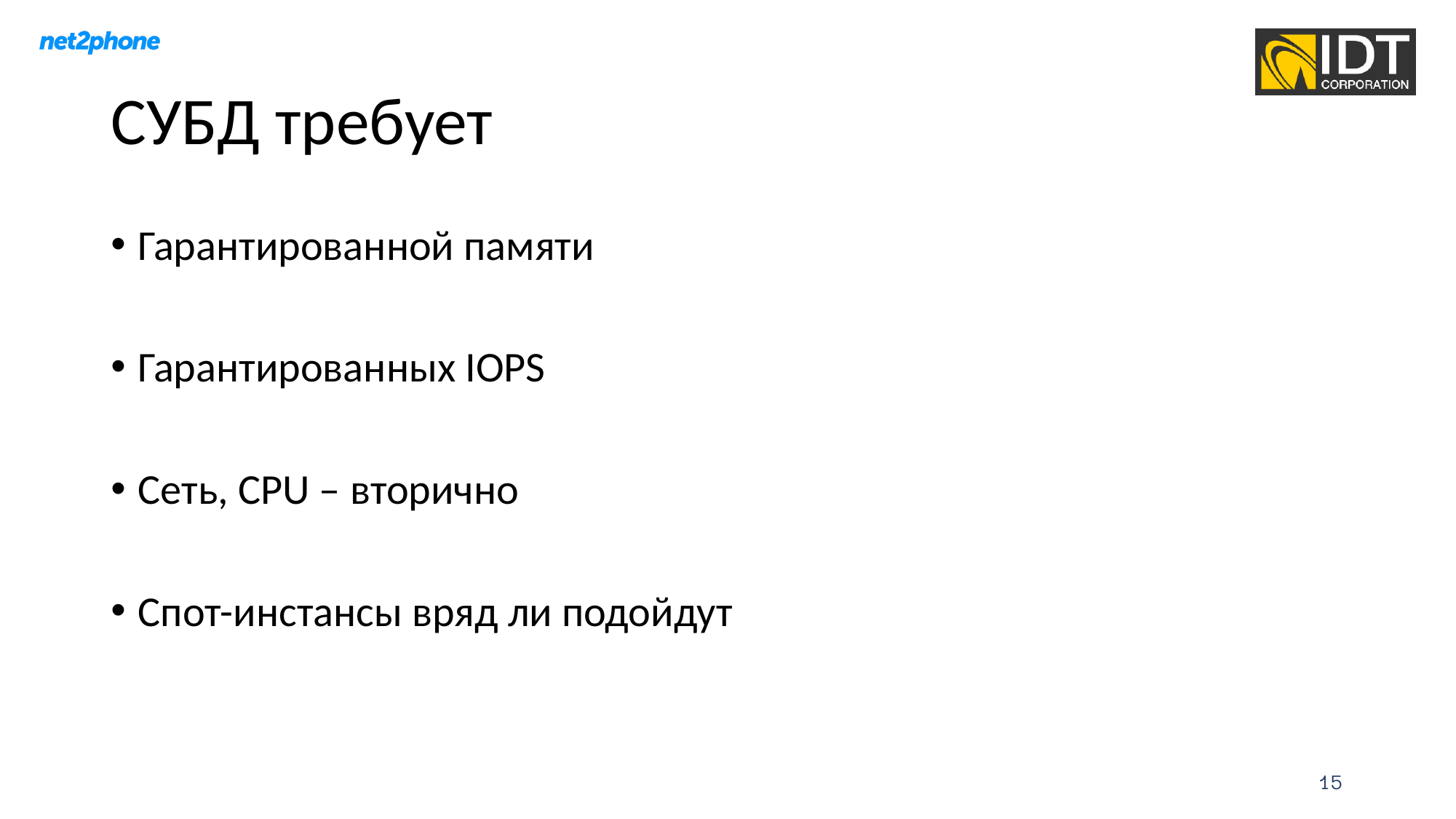

# СУБД требует
Гарантированной памяти

Гарантированных IOPS

Сеть, CPU – вторично

Спот-инстансы вряд ли подойдут

15